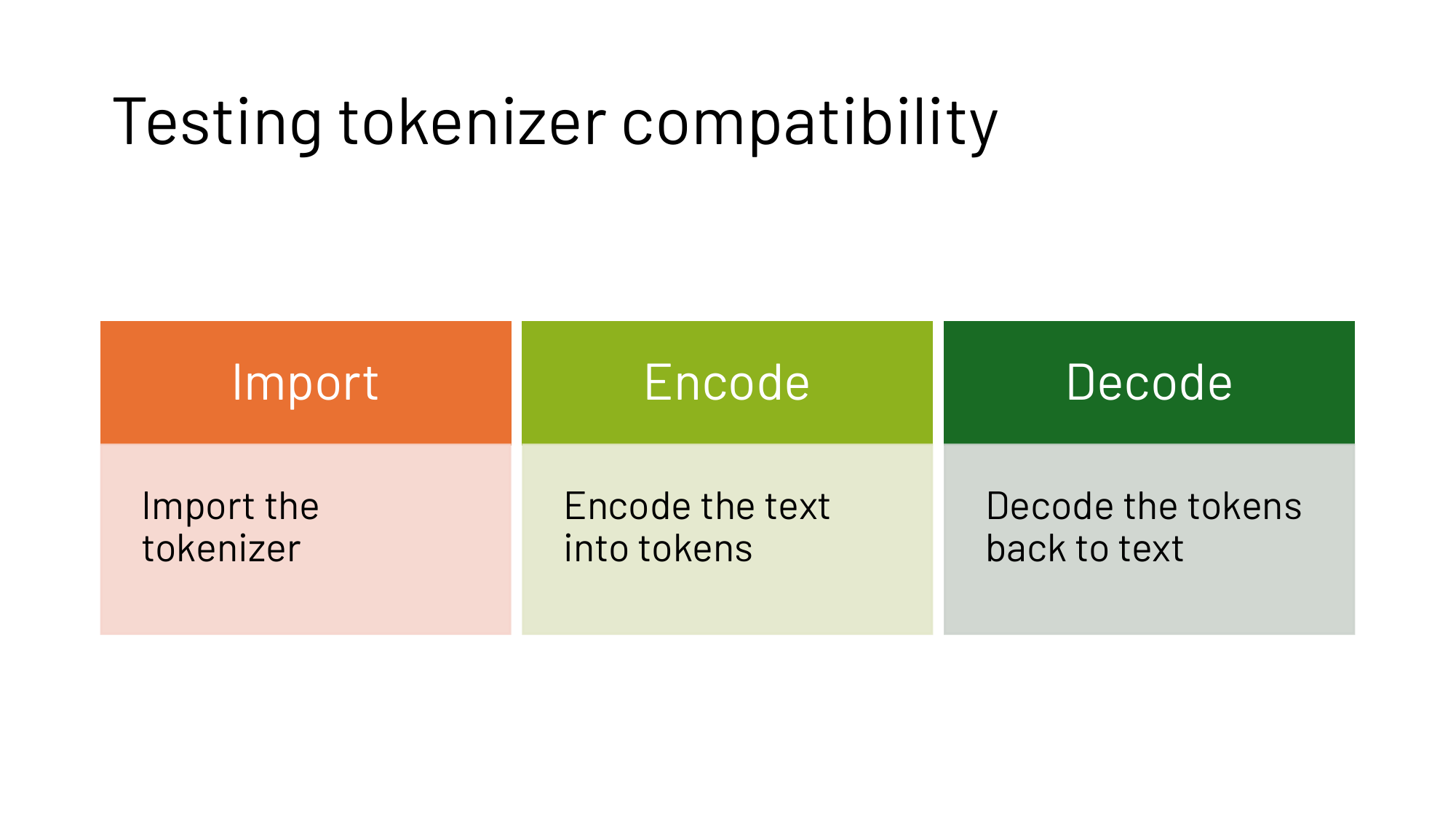

Testing tokenizer compatibility
Import
Import the tokenizer
Encode
Encode the text into tokens
Decode
Decode the tokens back to text